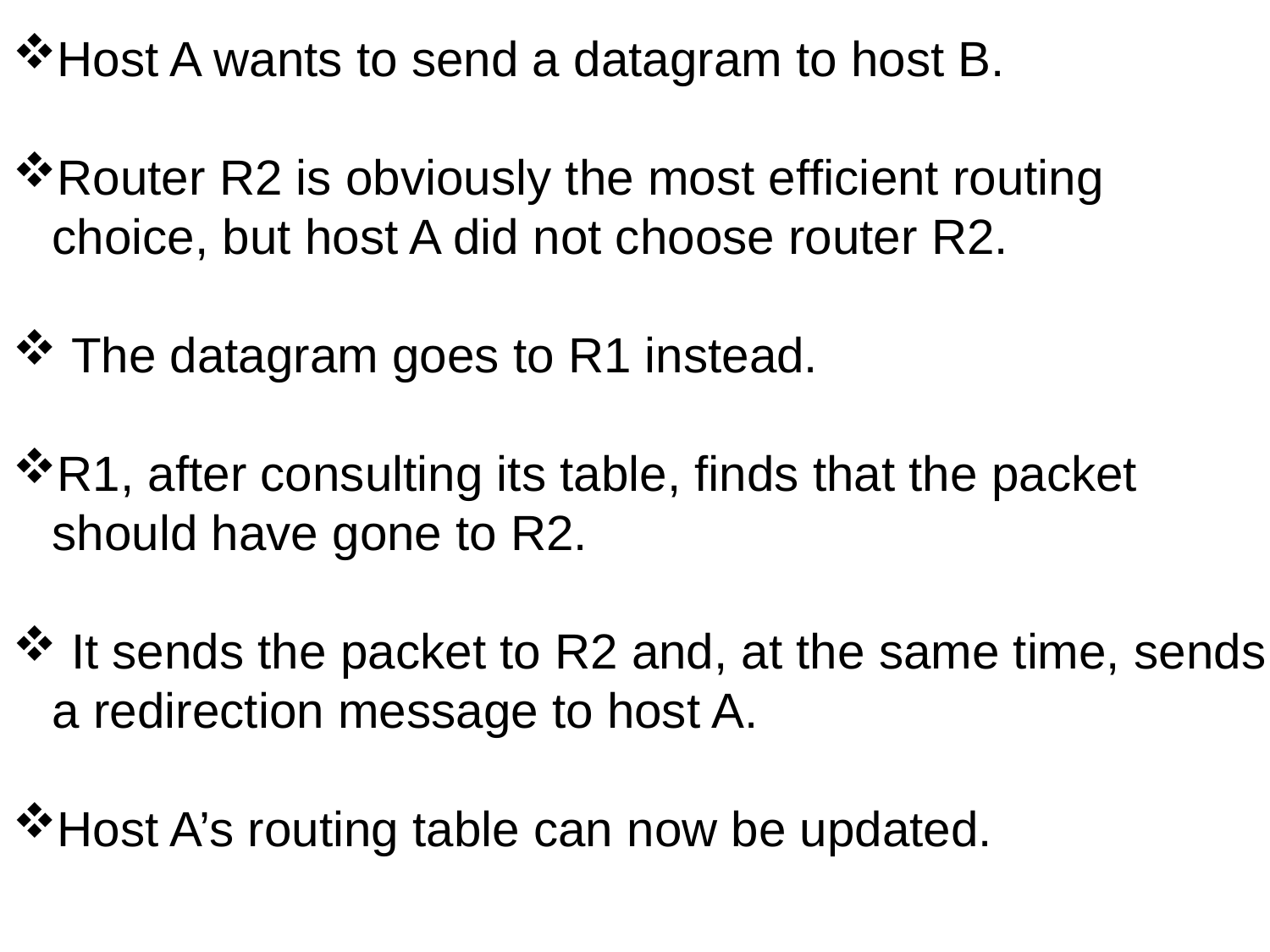

Host A wants to send a datagram to host B.

Router R2 is obviously the most efﬁcient routing choice, but host A did not choose router R2.

 The datagram goes to R1 instead.

R1, after consulting its table, ﬁnds that the packet should have gone to R2.

 It sends the packet to R2 and, at the same time, sends a redirection message to host A.

Host A’s routing table can now be updated.